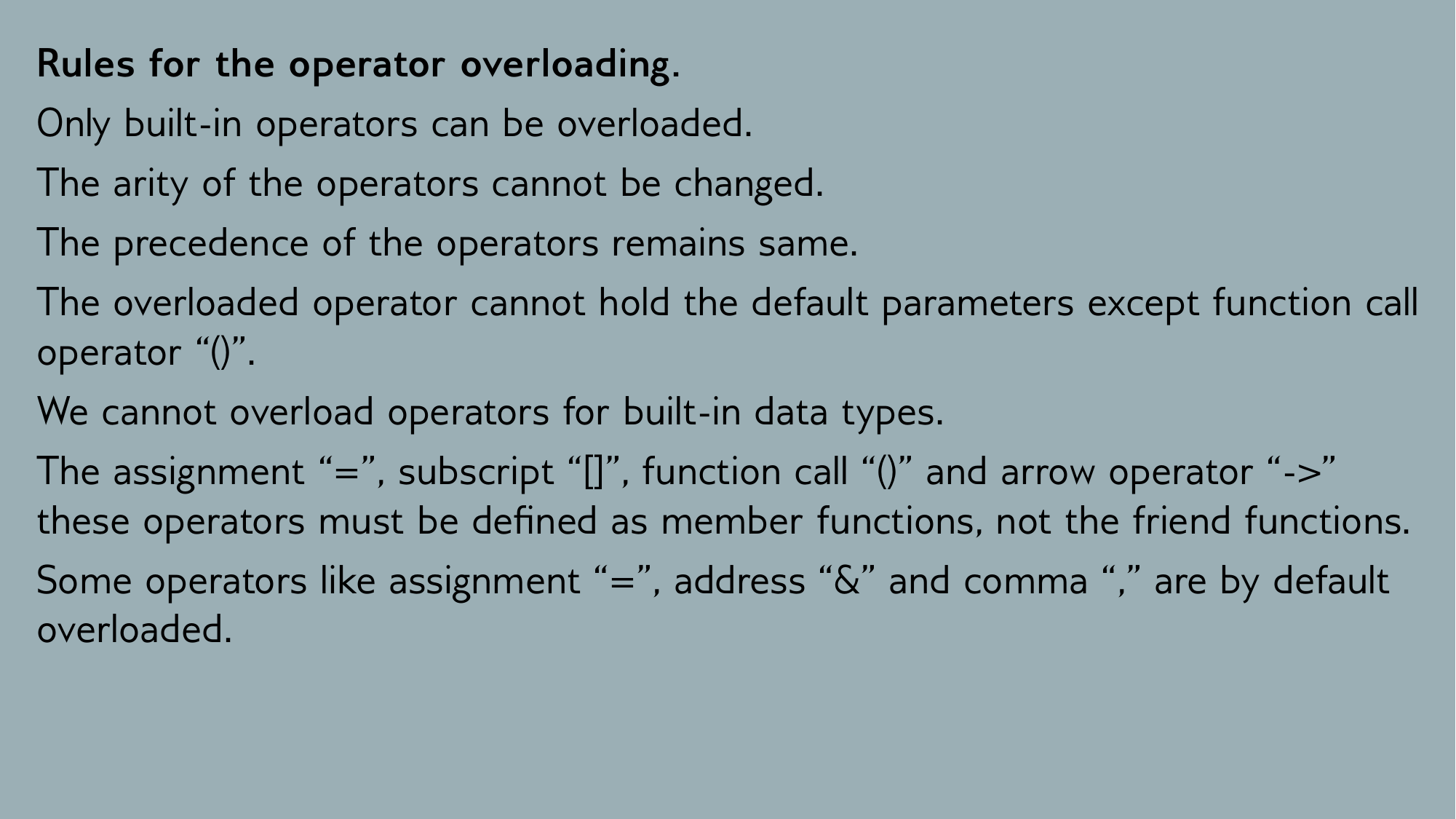

Rules for the operator overloading.
Only built-in operators can be overloaded.
The arity of the operators cannot be changed.
The precedence of the operators remains same.
The overloaded operator cannot hold the default parameters except function call operator “()”.
We cannot overload operators for built-in data types.
The assignment “=”, subscript “[]”, function call “()” and arrow operator “->” these operators must be defined as member functions, not the friend functions.
Some operators like assignment “=”, address “&” and comma “,” are by default overloaded.